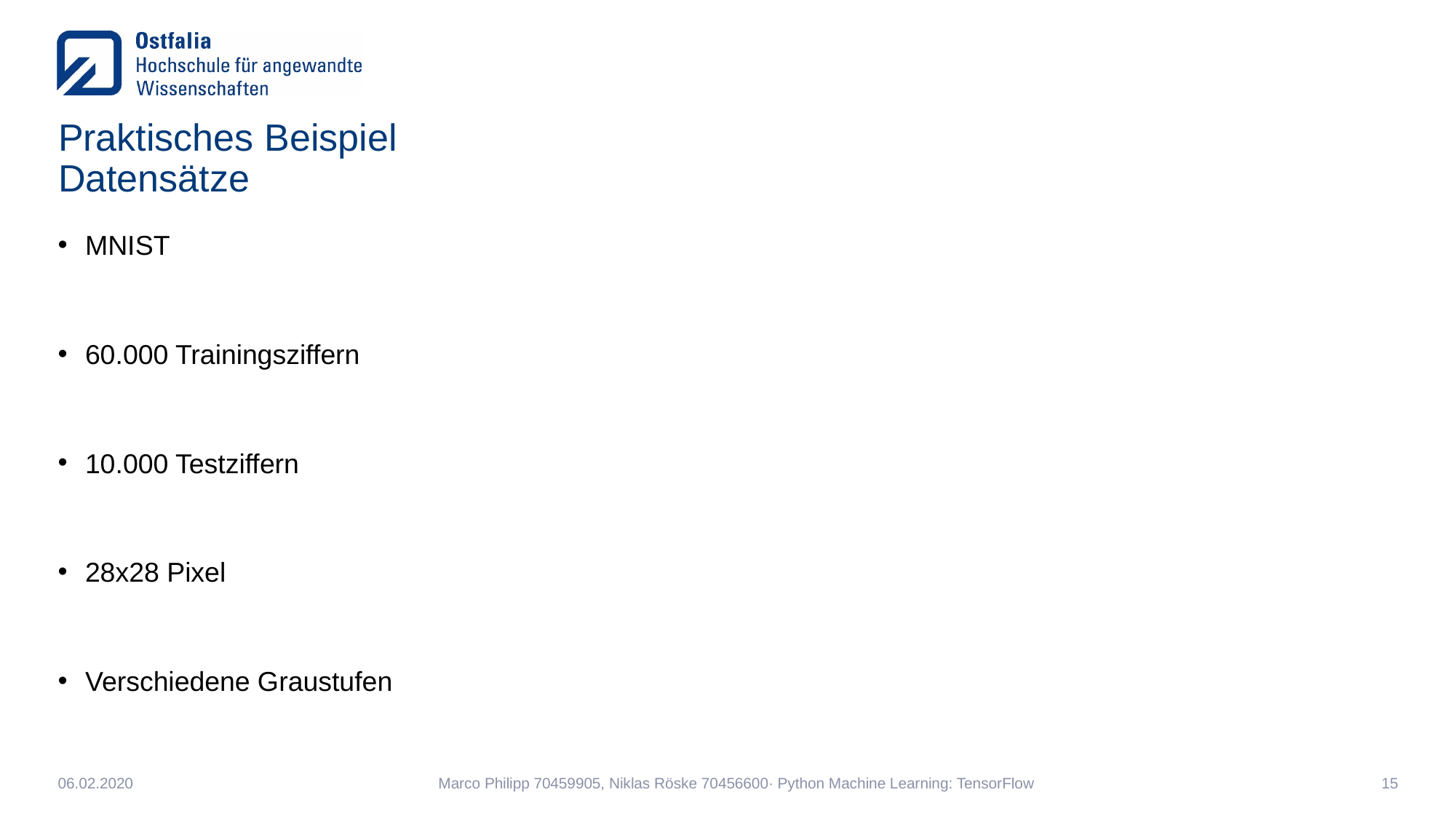

# Praktisches Beispiel Datensätze
MNIST

60.000 Trainingsziffern

10.000 Testziffern

28x28 Pixel

Verschiedene Graustufen

06.02.2020
Marco Philipp 70459905, Niklas Röske 70456600· Python Machine Learning: TensorFlow
15